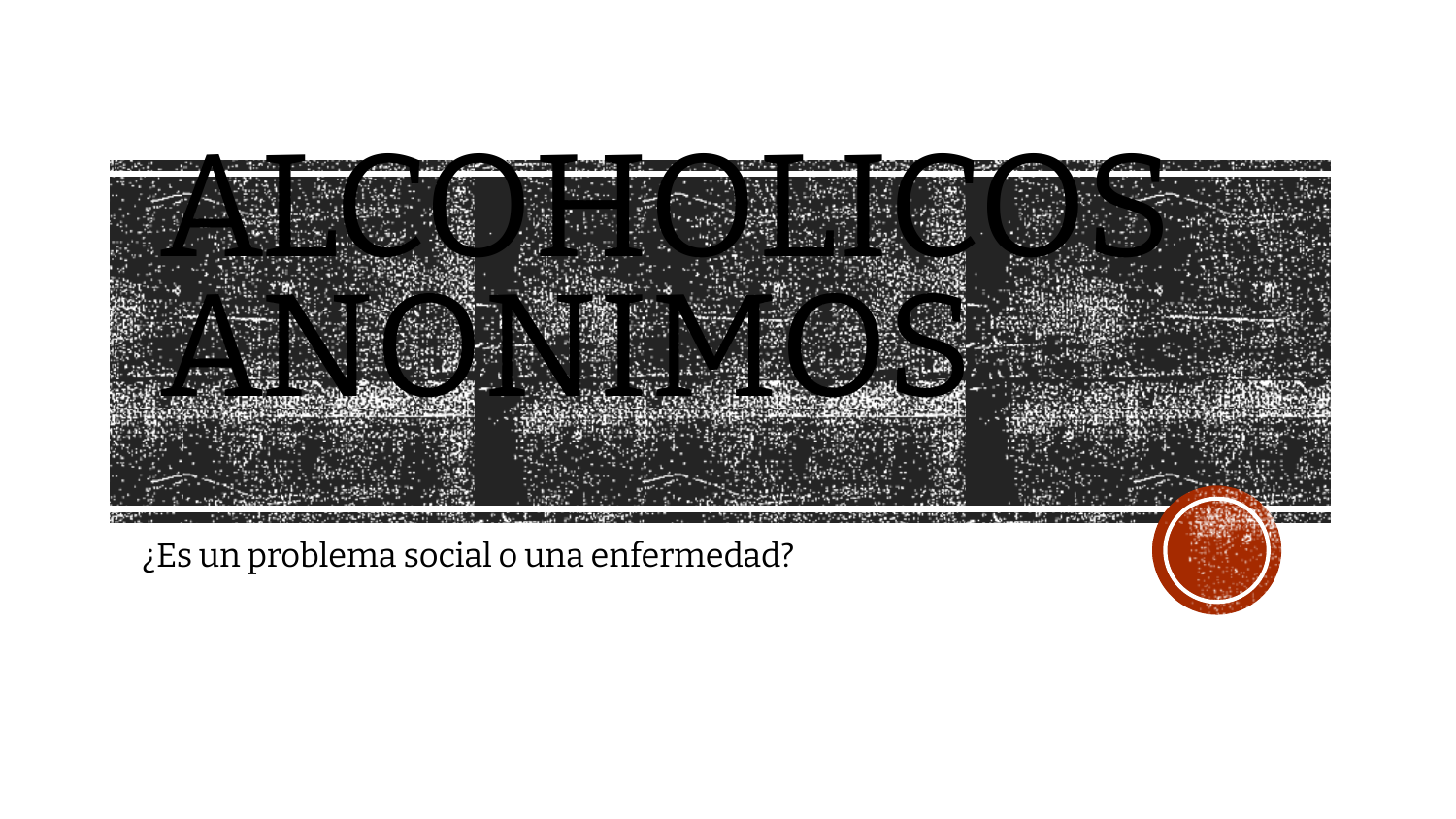

# Alcoholicos Anonimos
¿Es un problema social o una enfermedad?